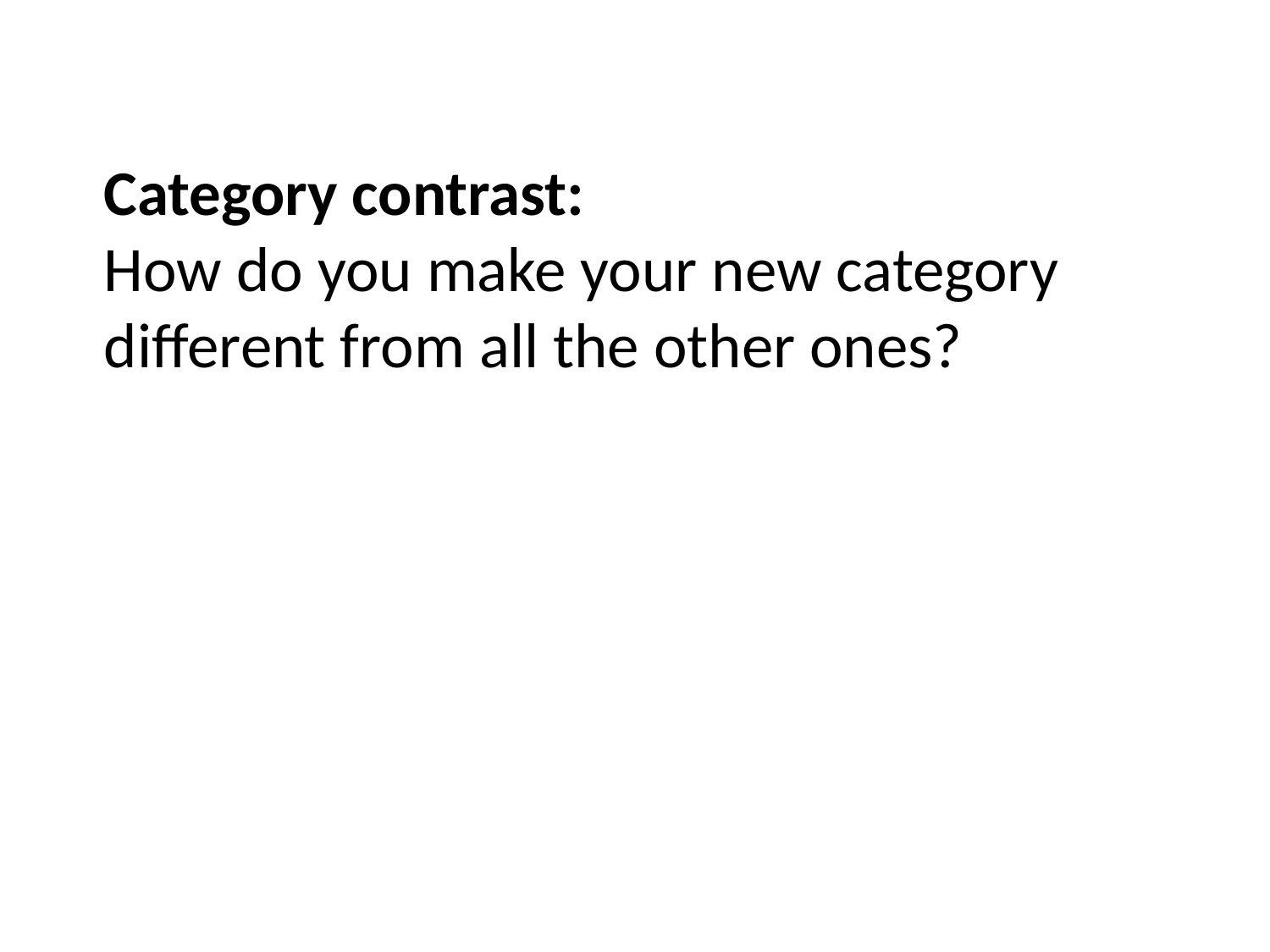

Category contrast:
How do you make your new category different from all the other ones?